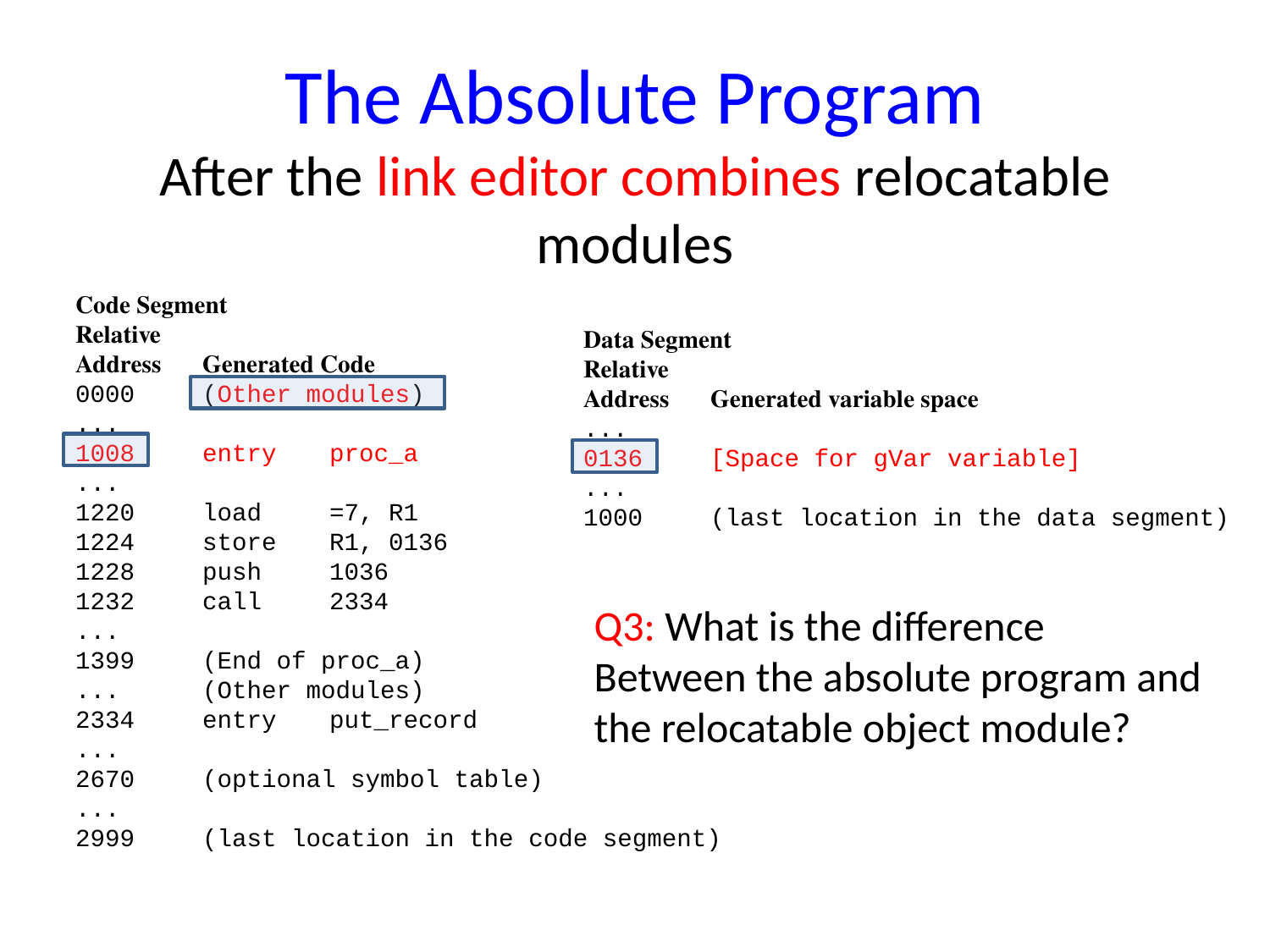

# The Absolute Program After the link editor combines relocatable modules
Code Segment
Relative
Address	Generated Code
0000	(Other modules)
...
1008	entry	proc_a
...
1220	load	=7, R1
1224	store	R1, 0136
1228	push	1036
1232	call	2334
...
1399	(End of proc_a)
... 	(Other modules)
2334	entry	put_record
...
2670	(optional symbol table)
...
2999	(last location in the code segment)
Data Segment
Relative
Address	Generated variable space
...
0136	[Space for gVar variable]
...
1000	(last location in the data segment)

Q3: What is the difference
Between the absolute program and the relocatable object module?